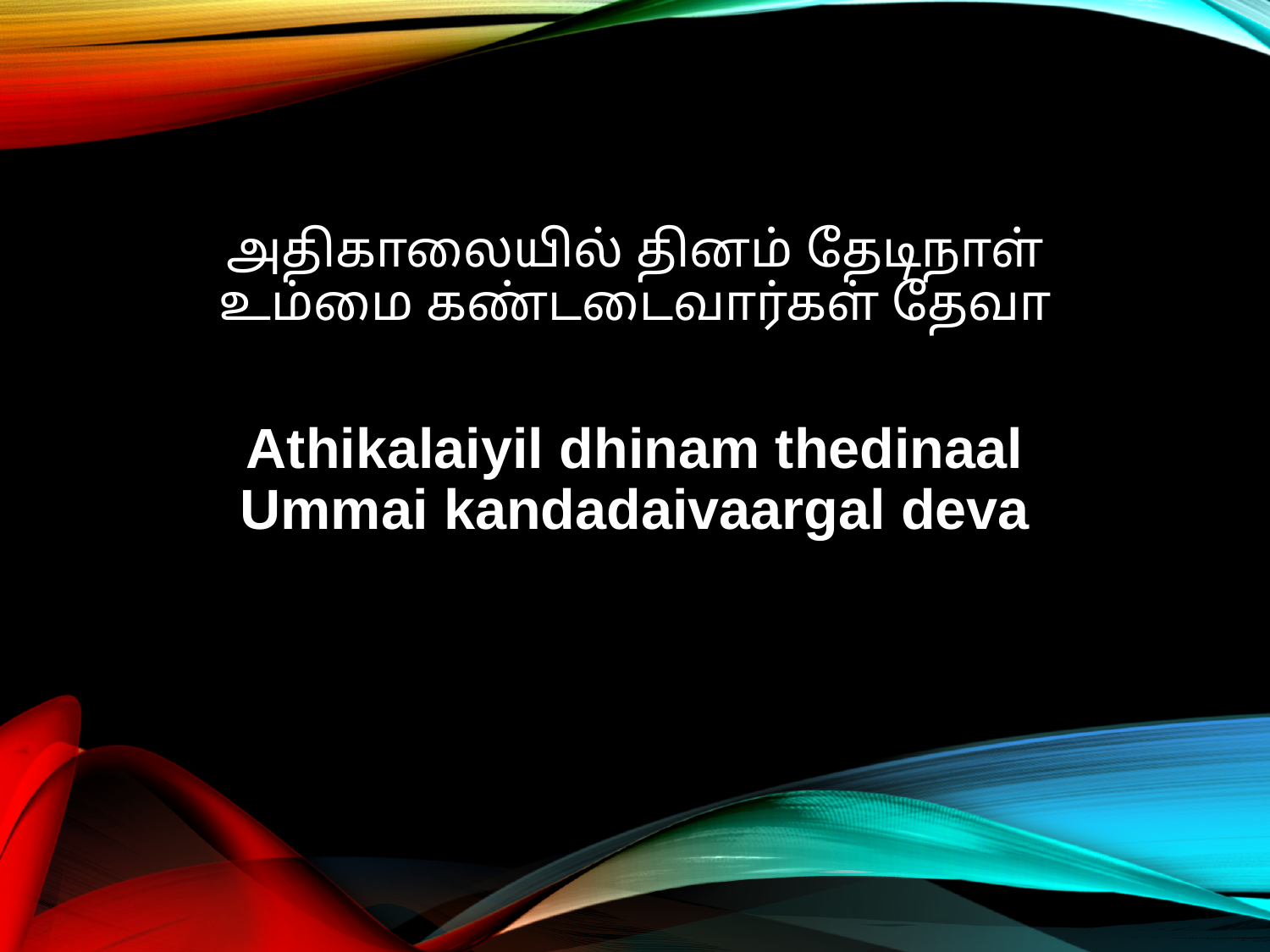

அதிகாலையில் தினம் தேடிநாள்
உம்மை கண்டடைவார்கள் தேவா

Athikalaiyil dhinam thedinaal
Ummai kandadaivaargal deva